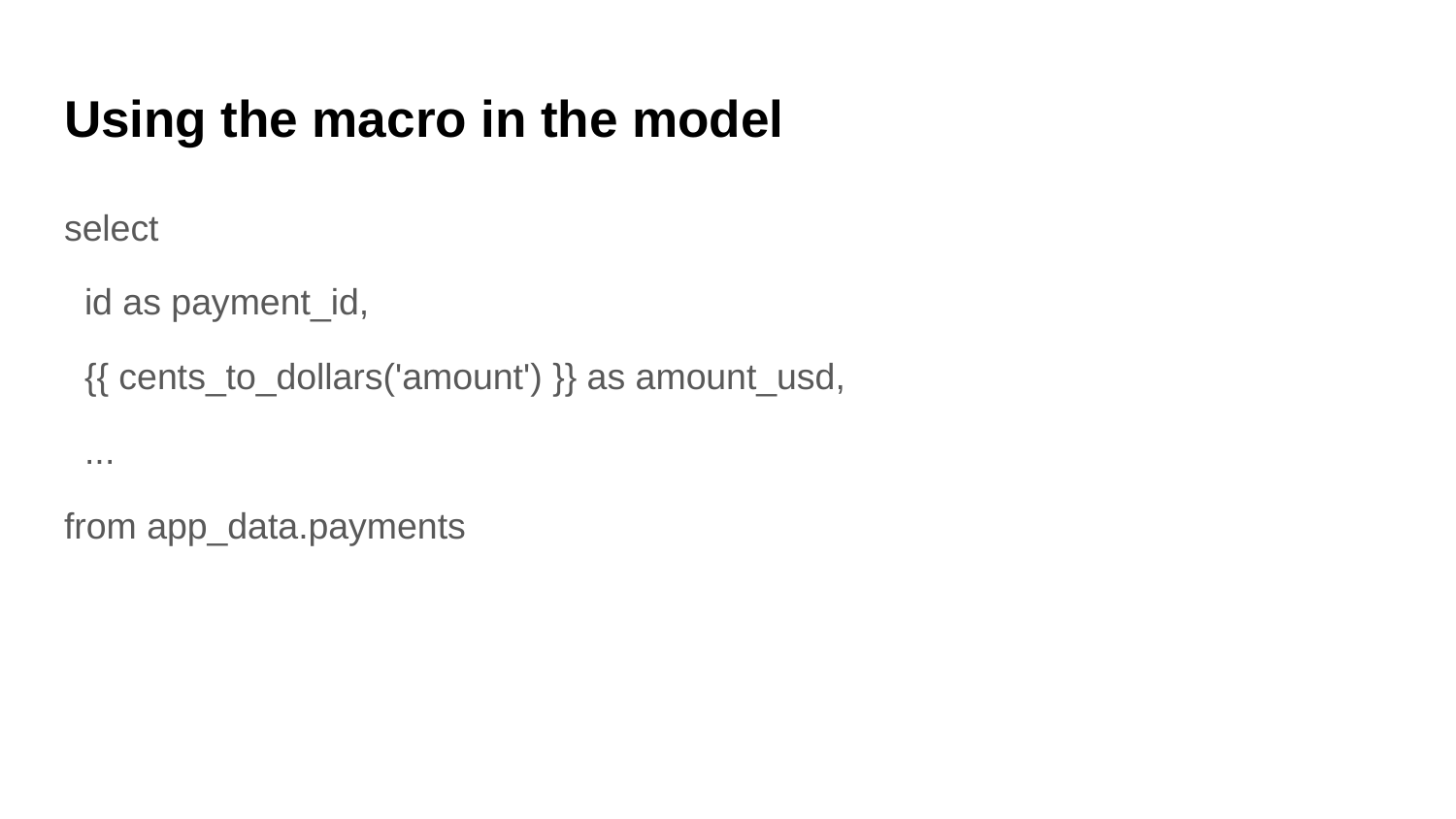

# Using the macro in the model
select
  id as payment_id,
  {{ cents_to_dollars('amount') }} as amount_usd,
  ...
from app_data.payments